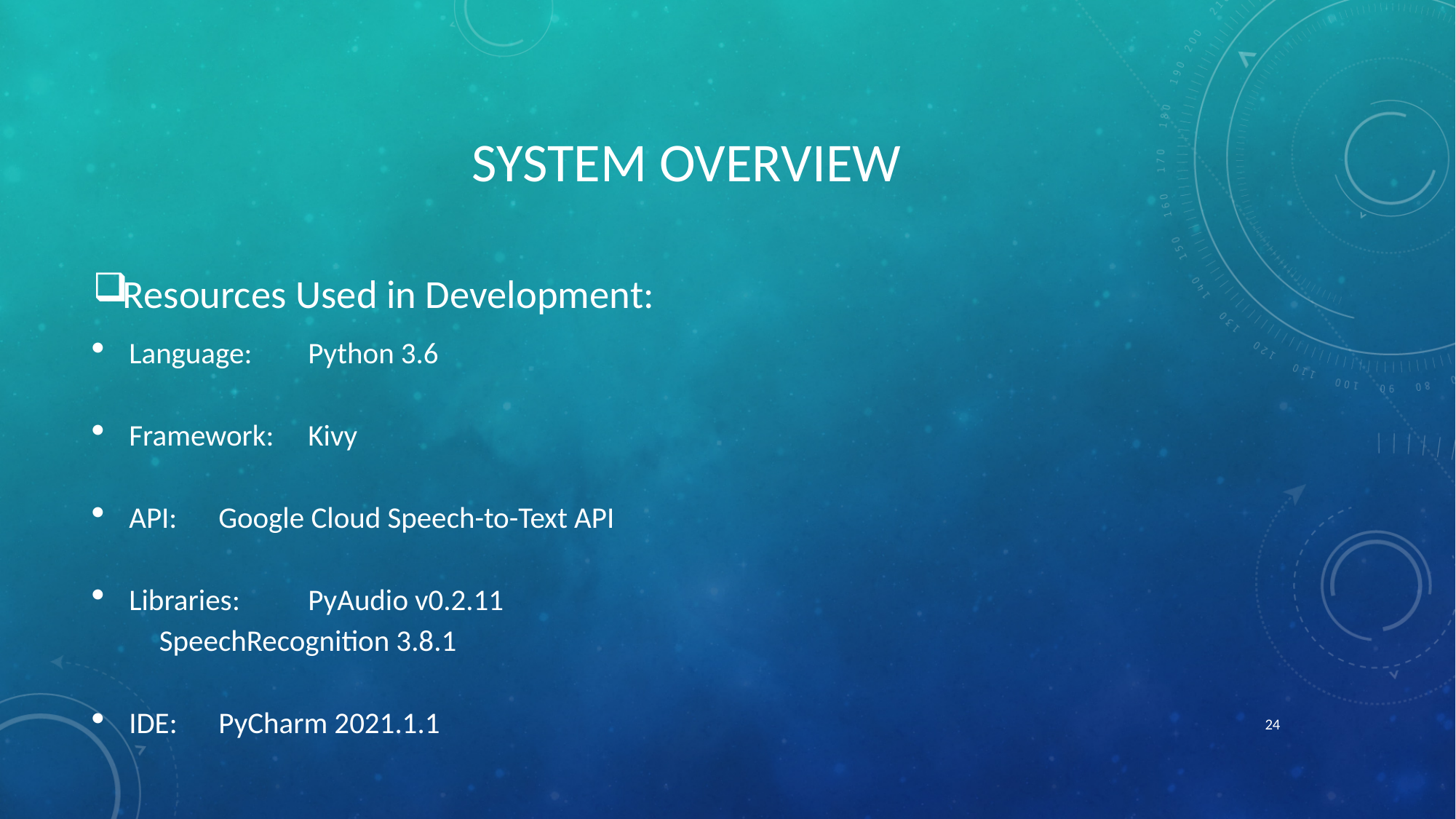

# System Overview
Resources Used in Development:
Language: 		Python 3.6

Framework: 	Kivy

API: 			Google Cloud Speech-to-Text API

Libraries:  		PyAudio v0.2.11
				SpeechRecognition 3.8.1

IDE: 			PyCharm 2021.1.1

24